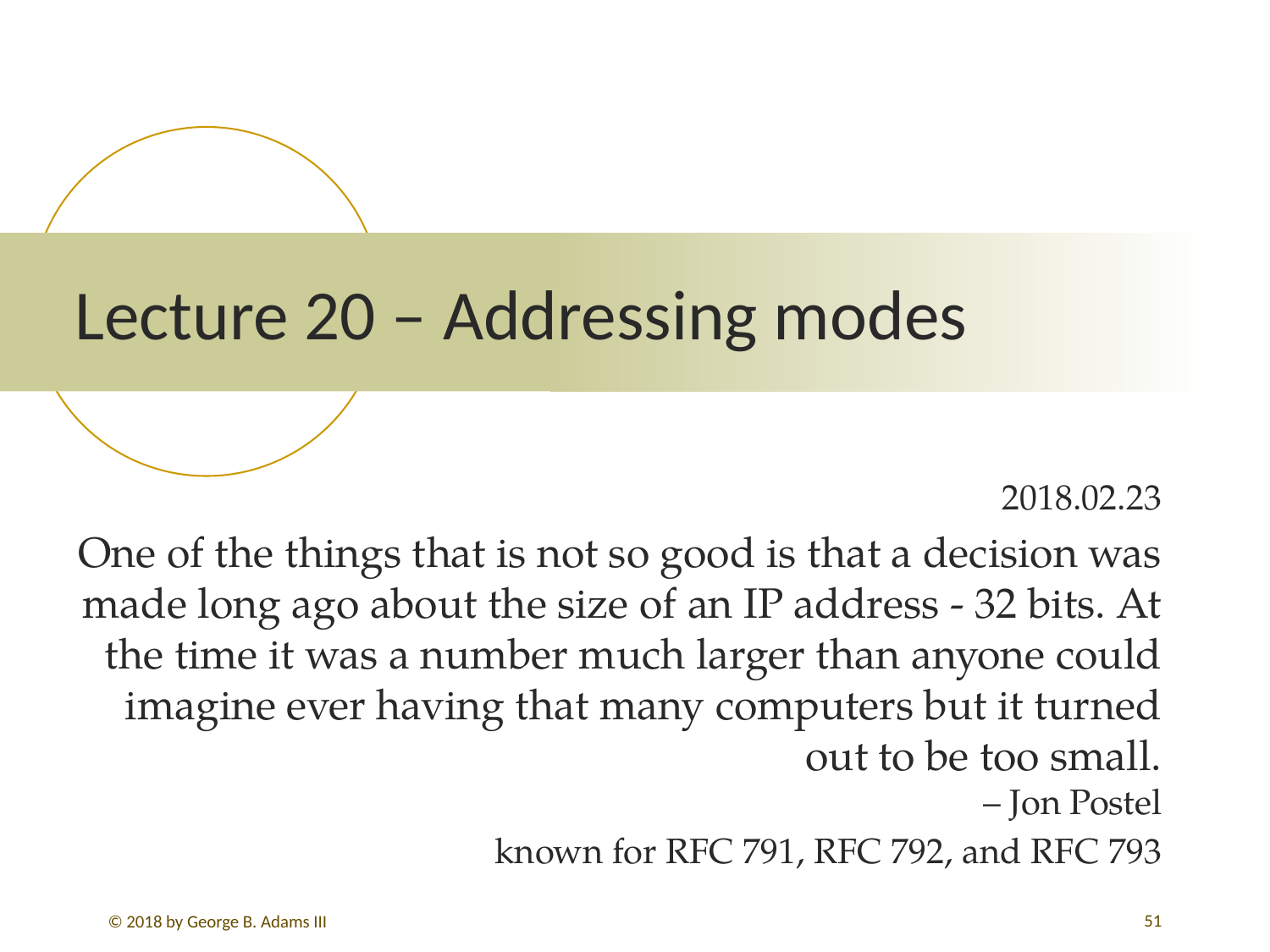

# Lecture 20 – Addressing modes
2018.02.23
One of the things that is not so good is that a decision was made long ago about the size of an IP address - 32 bits. At the time it was a number much larger than anyone could imagine ever having that many computers but it turned out to be too small.
– Jon Postel
known for RFC 791, RFC 792, and RFC 793
51
© 2018 by George B. Adams III